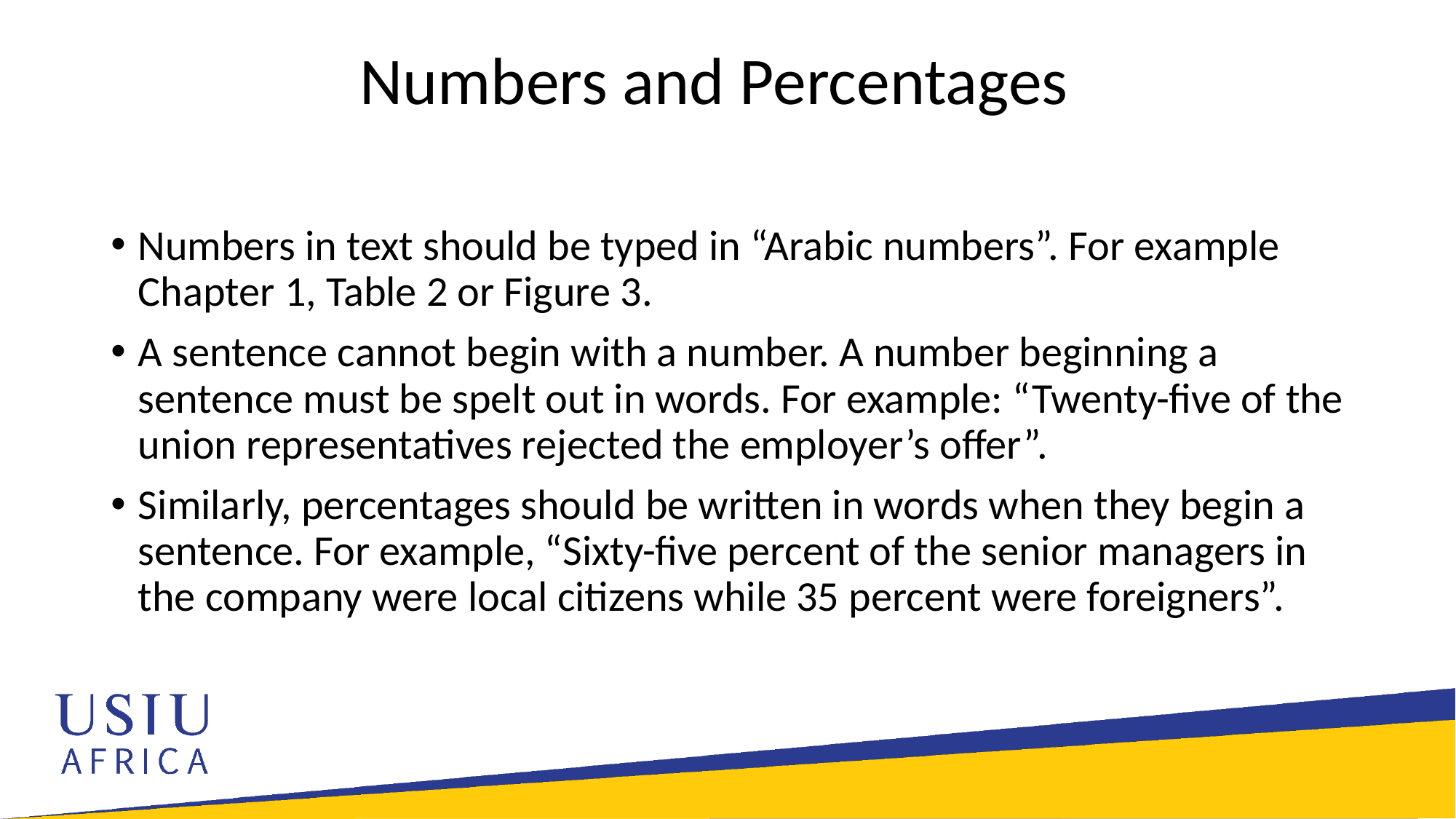

# Numbers and Percentages
Numbers in text should be typed in “Arabic numbers”. For example Chapter 1, Table 2 or Figure 3.
A sentence cannot begin with a number. A number beginning a sentence must be spelt out in words. For example: “Twenty-five of the union representatives rejected the employer’s offer”.
Similarly, percentages should be written in words when they begin a sentence. For example, “Sixty-five percent of the senior managers in the company were local citizens while 35 percent were foreigners”.